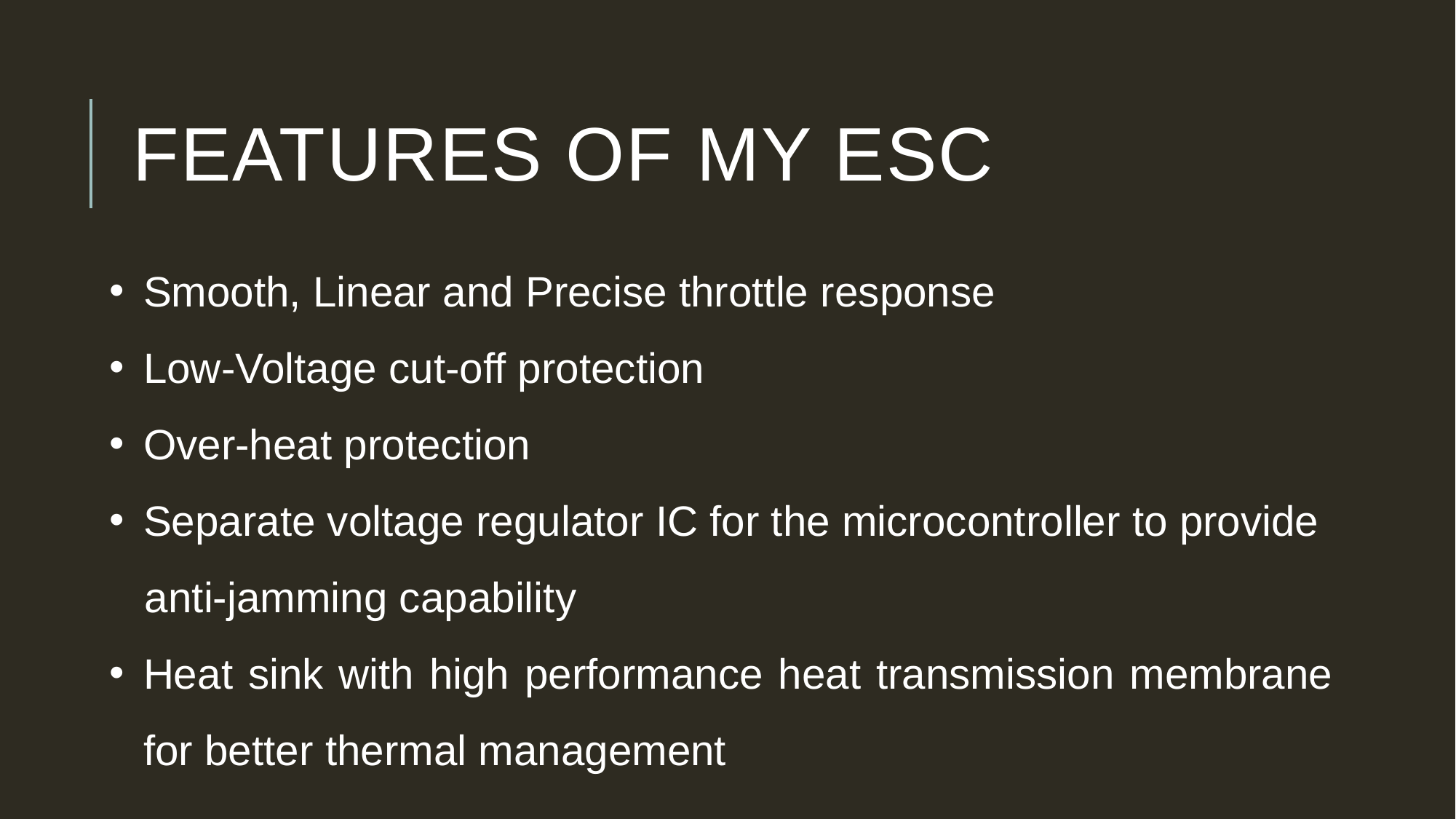

# Features of my esc
Smooth, Linear and Precise throttle response
Low-Voltage cut-off protection
Over-heat protection
Separate voltage regulator IC for the microcontroller to provide
   anti-jamming capability
Heat sink with high performance heat transmission membrane for better thermal management